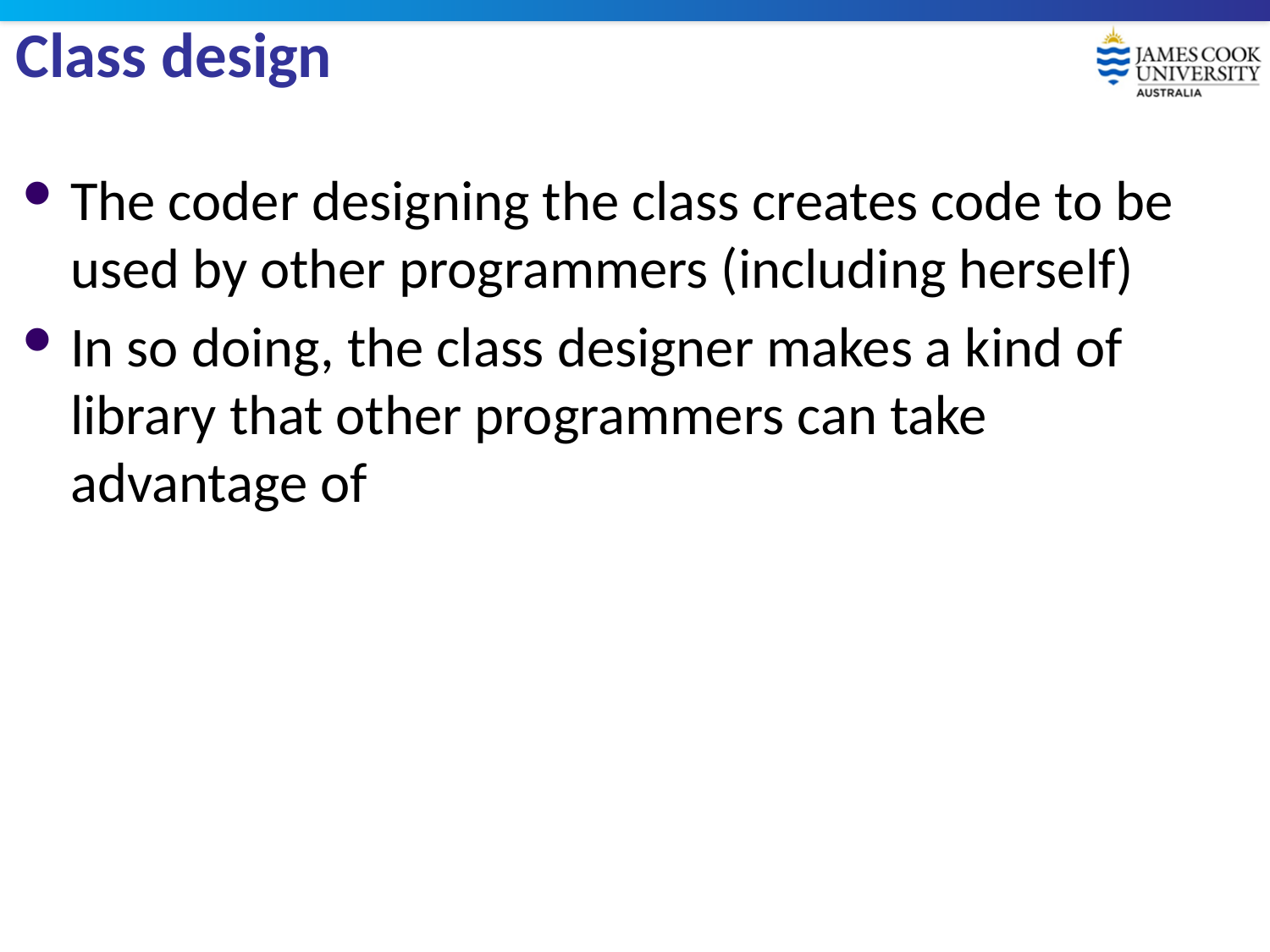

# Class design
The coder designing the class creates code to be used by other programmers (including herself)
In so doing, the class designer makes a kind of library that other programmers can take advantage of